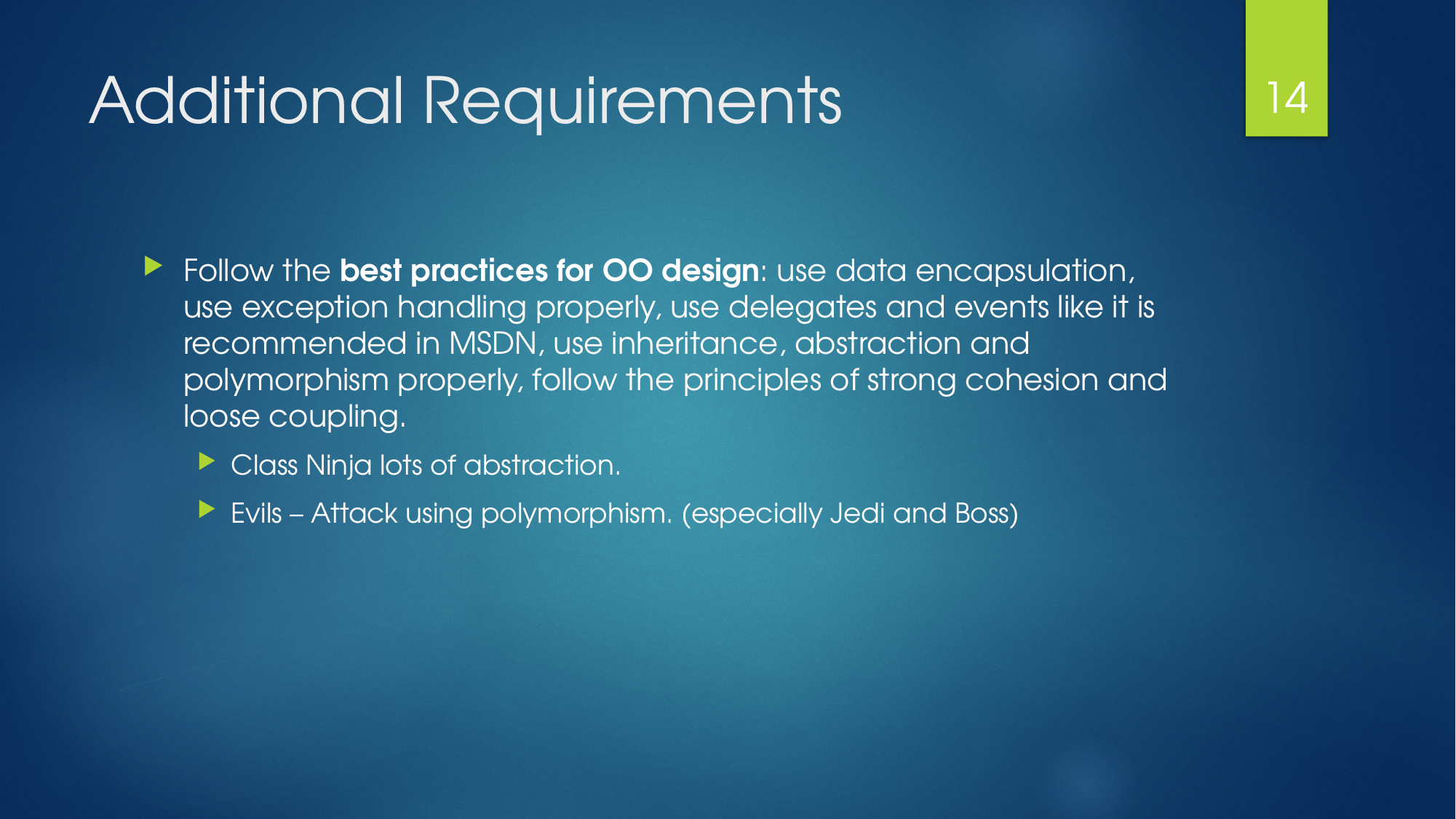

14
# Additional Requirements
Follow the best practices for OO design: use data encapsulation, use exception handling properly, use delegates and events like it is recommended in MSDN, use inheritance, abstraction and polymorphism properly, follow the principles of strong cohesion and loose coupling.
Class Ninja lots of abstraction.
Evils – Attack using polymorphism. (especially Jedi and Boss)